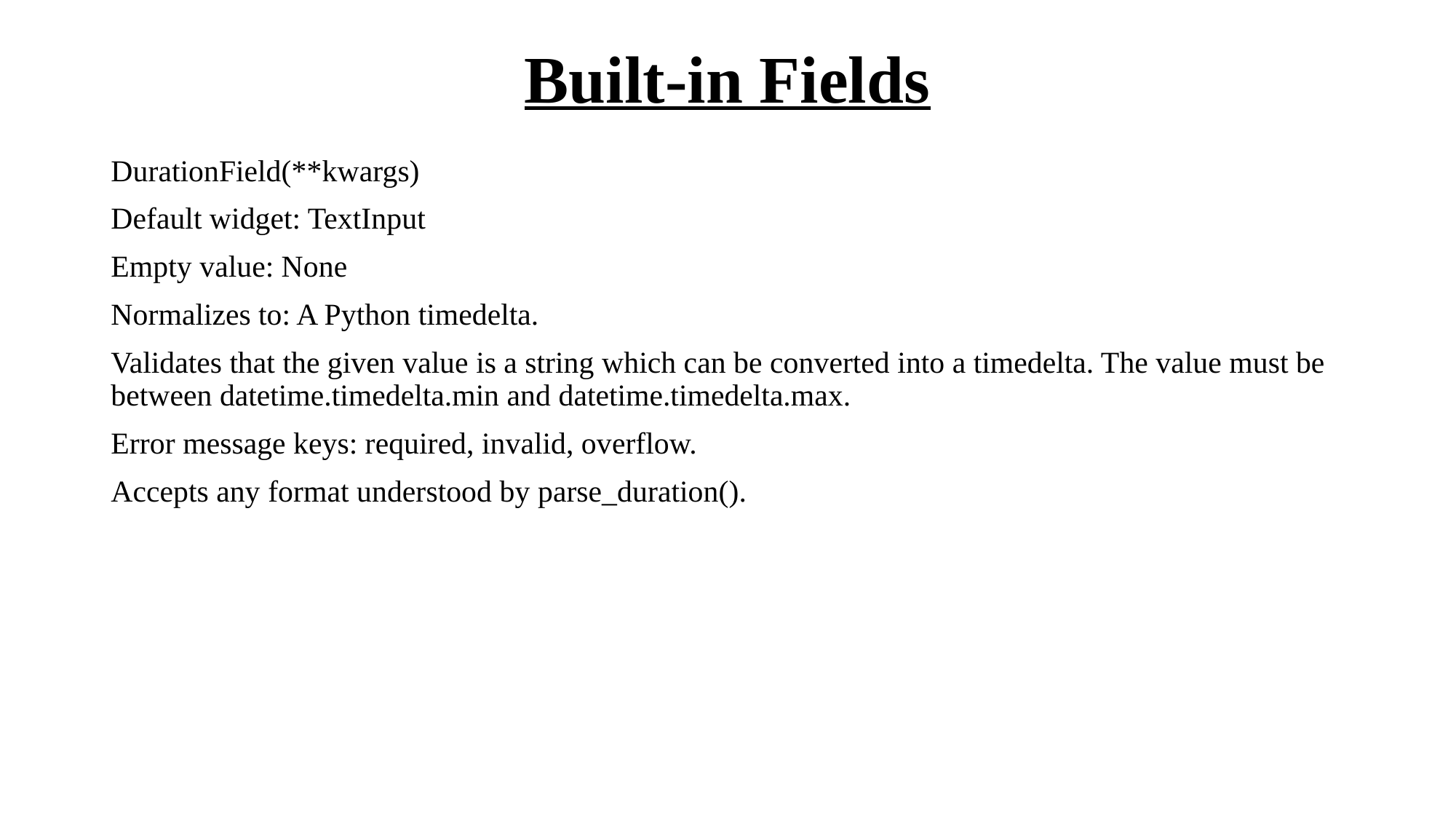

# Built-in Fields
DurationField(**kwargs)
Default widget: TextInput
Empty value: None
Normalizes to: A Python timedelta.
Validates that the given value is a string which can be converted into a timedelta. The value must be between datetime.timedelta.min and datetime.timedelta.max.
Error message keys: required, invalid, overflow.
Accepts any format understood by parse_duration().